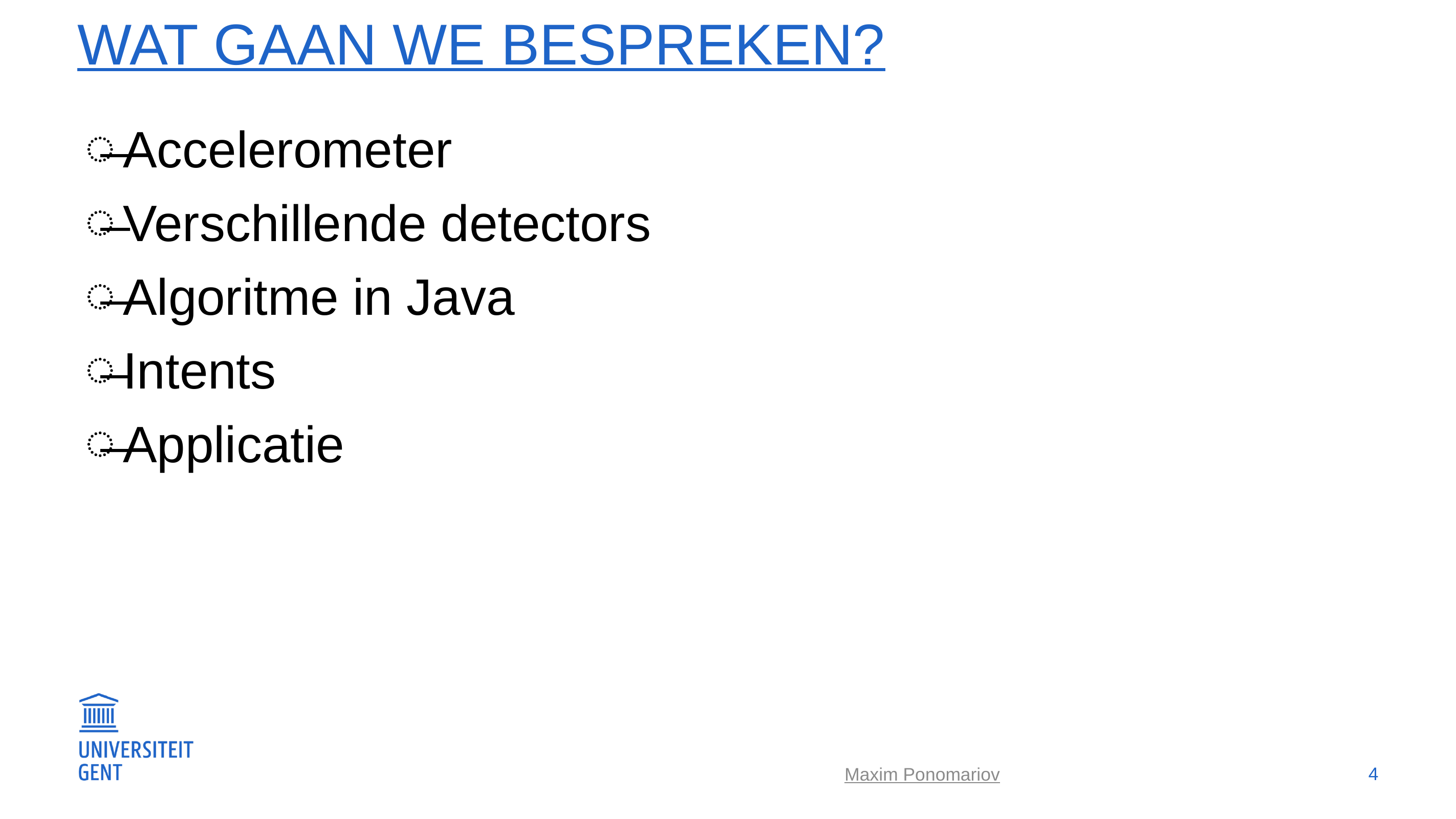

# Wat gaan we bespreken?
Accelerometer
Verschillende detectors
Algoritme in Java
Intents
Applicatie
4
Maxim Ponomariov